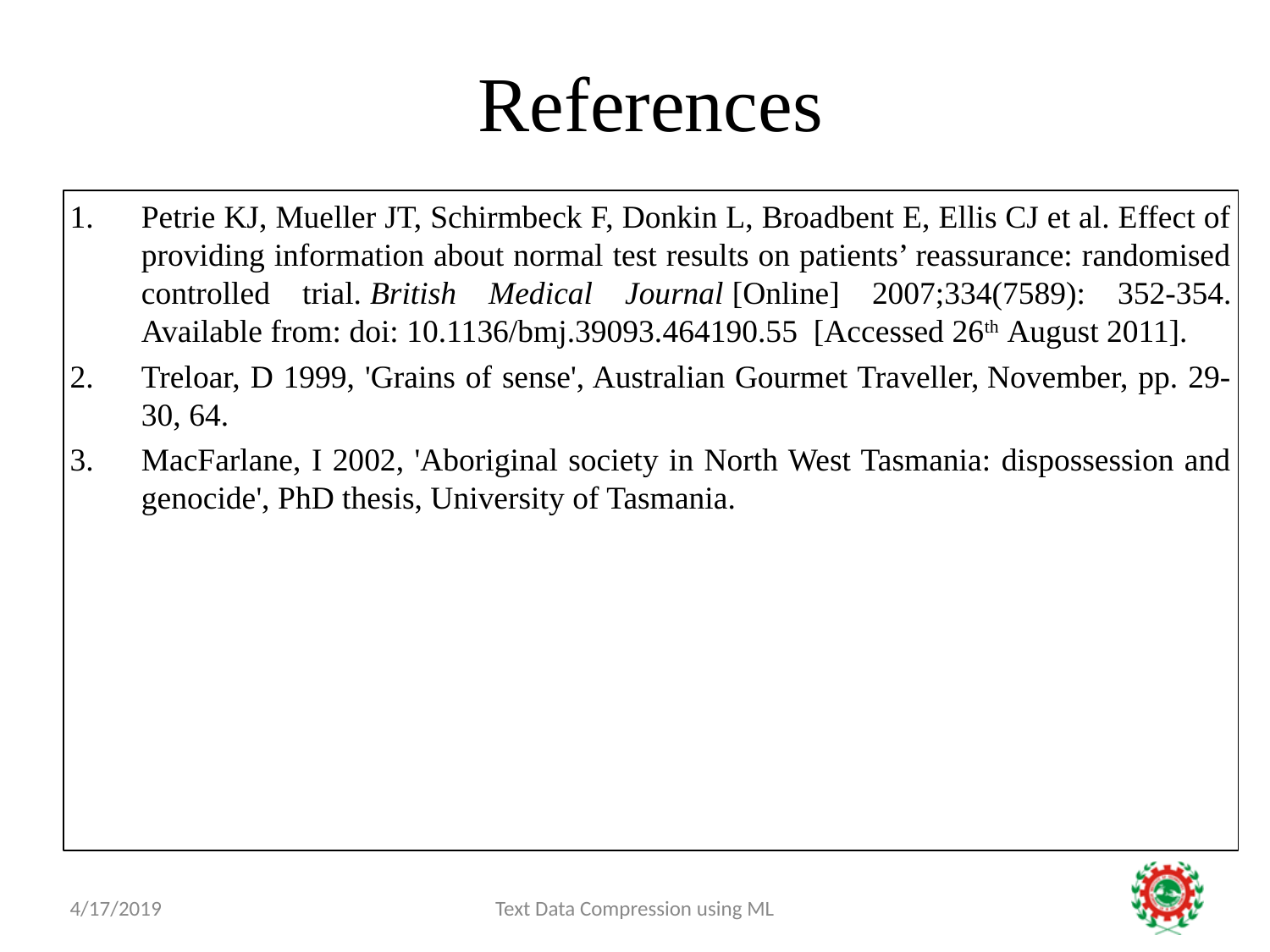

# References
Petrie KJ, Mueller JT, Schirmbeck F, Donkin L, Broadbent E, Ellis CJ et al. Effect of providing information about normal test results on patients’ reassurance: randomised controlled trial. British Medical Journal [Online] 2007;334(7589): 352-354. Available from: doi: 10.1136/bmj.39093.464190.55  [Accessed 26th August 2011].
Treloar, D 1999, 'Grains of sense', Australian Gourmet Traveller, November, pp. 29-30, 64.
MacFarlane, I 2002, 'Aboriginal society in North West Tasmania: dispossession and genocide', PhD thesis, University of Tasmania.
4/17/2019
Text Data Compression using ML
20